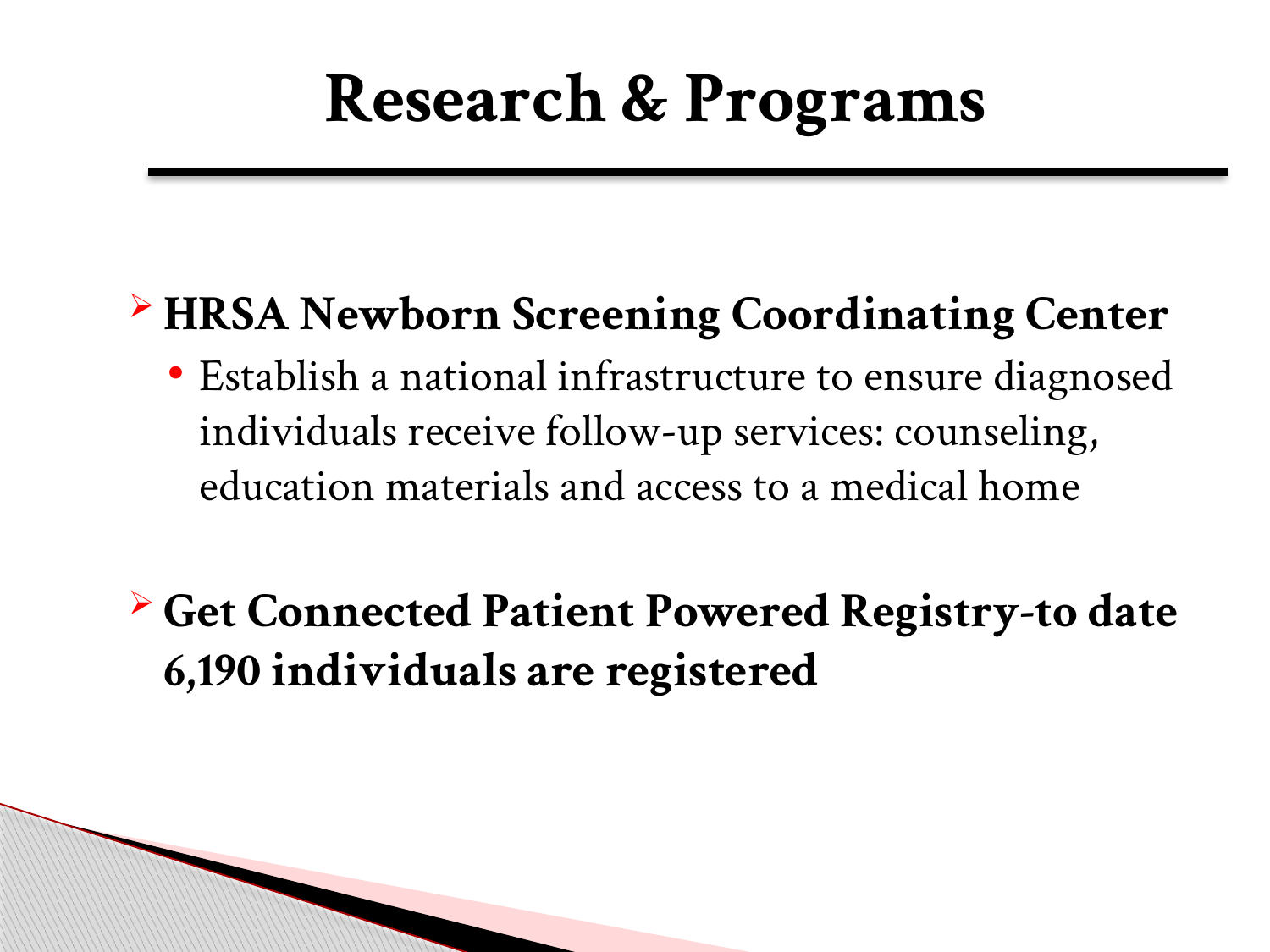

# Research & Programs

HRSA Newborn Screening Coordinating Center
Establish a national infrastructure to ensure diagnosed individuals receive follow-up services: counseling, education materials and access to a medical home

Get Connected Patient Powered Registry-to date 6,190 individuals are registered